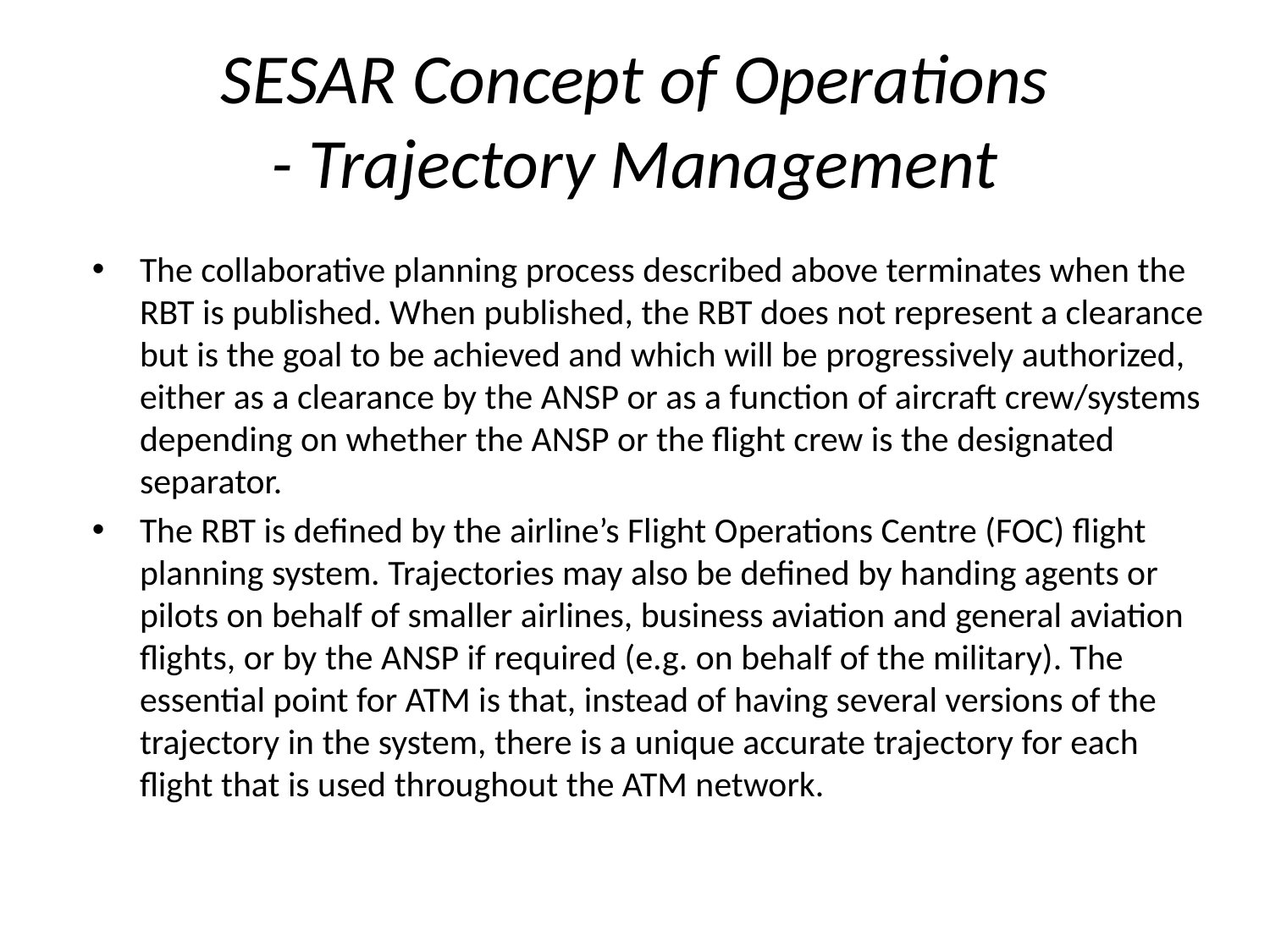

# SESAR Concept of Operations - Trajectory Management
The collaborative planning process described above terminates when the RBT is published. When published, the RBT does not represent a clearance but is the goal to be achieved and which will be progressively authorized, either as a clearance by the ANSP or as a function of aircraft crew/systems depending on whether the ANSP or the flight crew is the designated separator.
The RBT is defined by the airline’s Flight Operations Centre (FOC) flight planning system. Trajectories may also be defined by handing agents or pilots on behalf of smaller airlines, business aviation and general aviation flights, or by the ANSP if required (e.g. on behalf of the military). The essential point for ATM is that, instead of having several versions of the trajectory in the system, there is a unique accurate trajectory for each flight that is used throughout the ATM network.